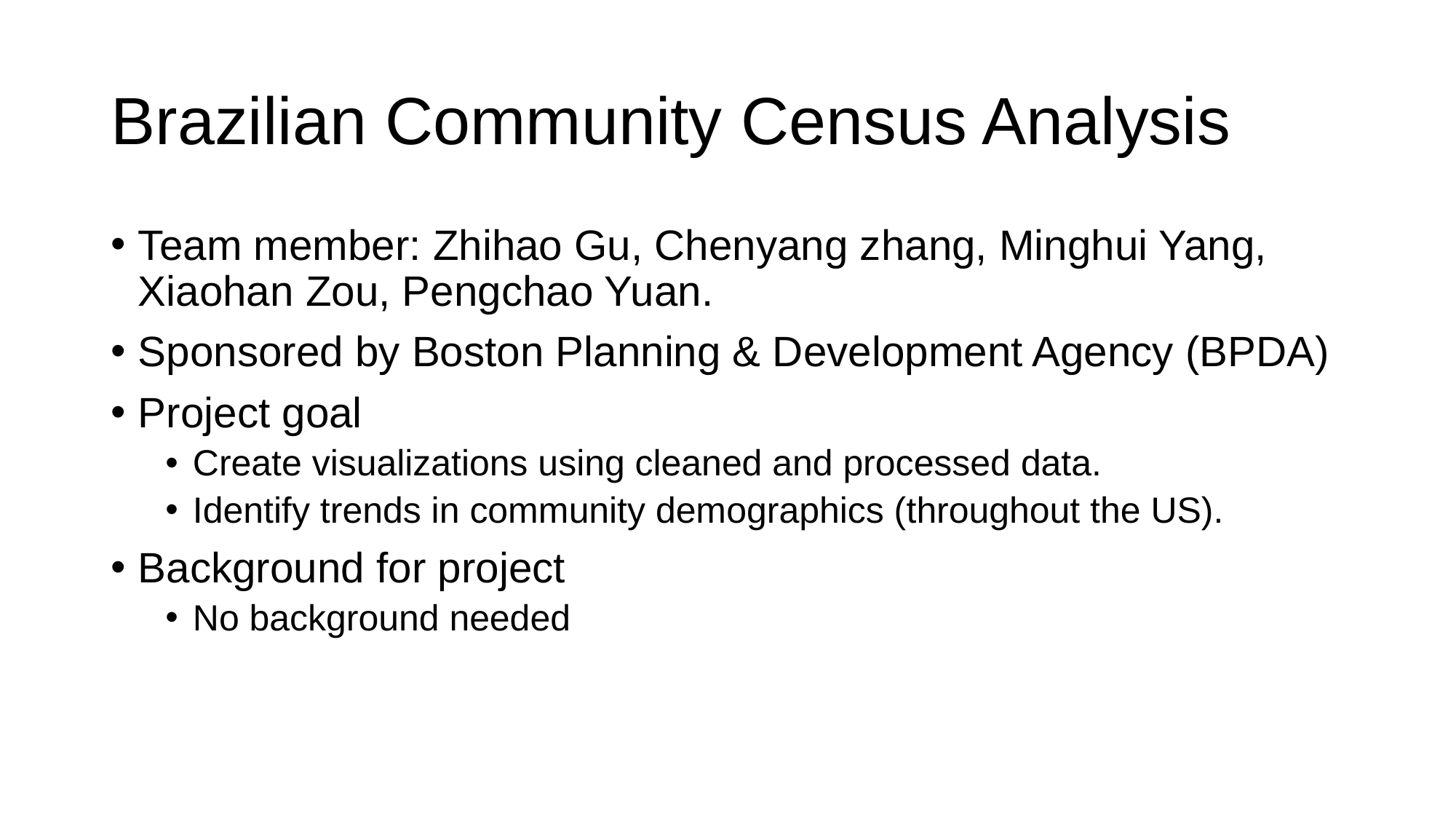

# Brazilian Community Census Analysis
Team member: Zhihao Gu, Chenyang zhang, Minghui Yang, Xiaohan Zou, Pengchao Yuan.
Sponsored by Boston Planning & Development Agency (BPDA)
Project goal
Create visualizations using cleaned and processed data.
Identify trends in community demographics (throughout the US).
Background for project
No background needed